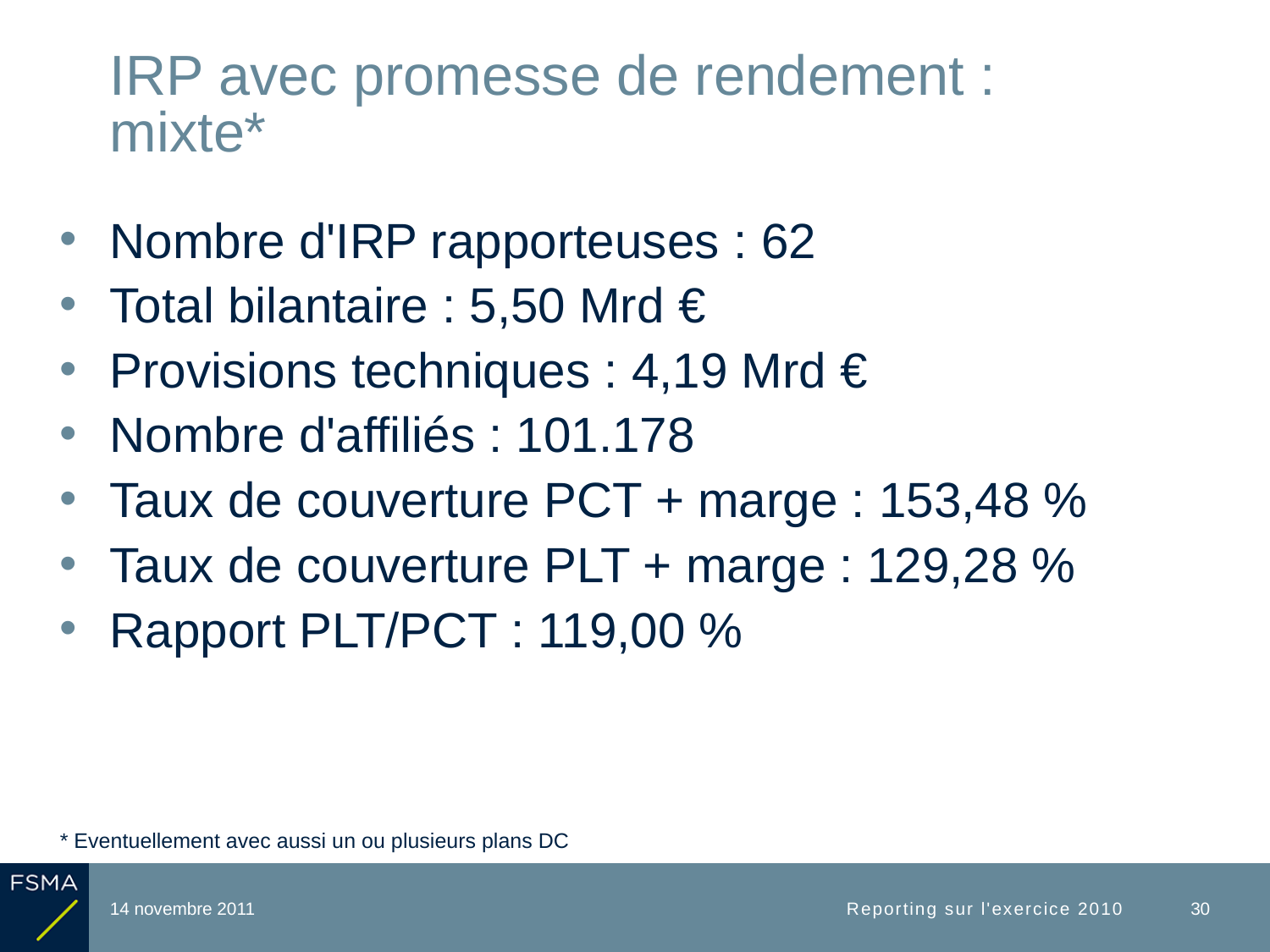

# IRP avec promesse de rendement : mixte*
Nombre d'IRP rapporteuses : 62
Total bilantaire : 5,50 Mrd €
Provisions techniques : 4,19 Mrd €
Nombre d'affiliés : 101.178
Taux de couverture PCT + marge : 153,48 %
Taux de couverture PLT + marge : 129,28 %
Rapport PLT/PCT : 119,00 %

* Eventuellement avec aussi un ou plusieurs plans DC
14 novembre 2011
Reporting sur l'exercice 2010
30